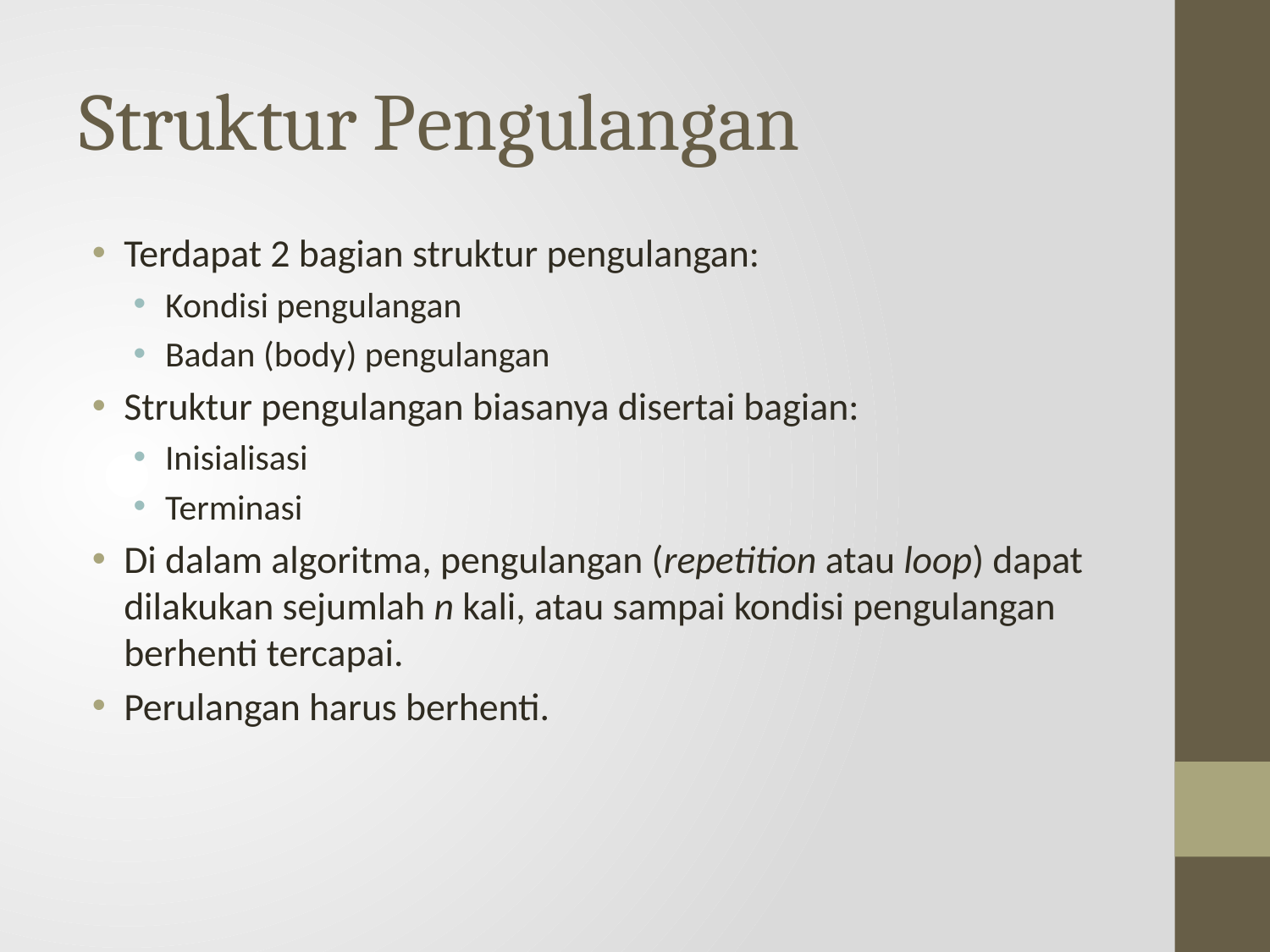

# Struktur Pengulangan
Terdapat 2 bagian struktur pengulangan:
Kondisi pengulangan
Badan (body) pengulangan
Struktur pengulangan biasanya disertai bagian:
Inisialisasi
Terminasi
Di dalam algoritma, pengulangan (repetition atau loop) dapat dilakukan sejumlah n kali, atau sampai kondisi pengulangan berhenti tercapai.
Perulangan harus berhenti.